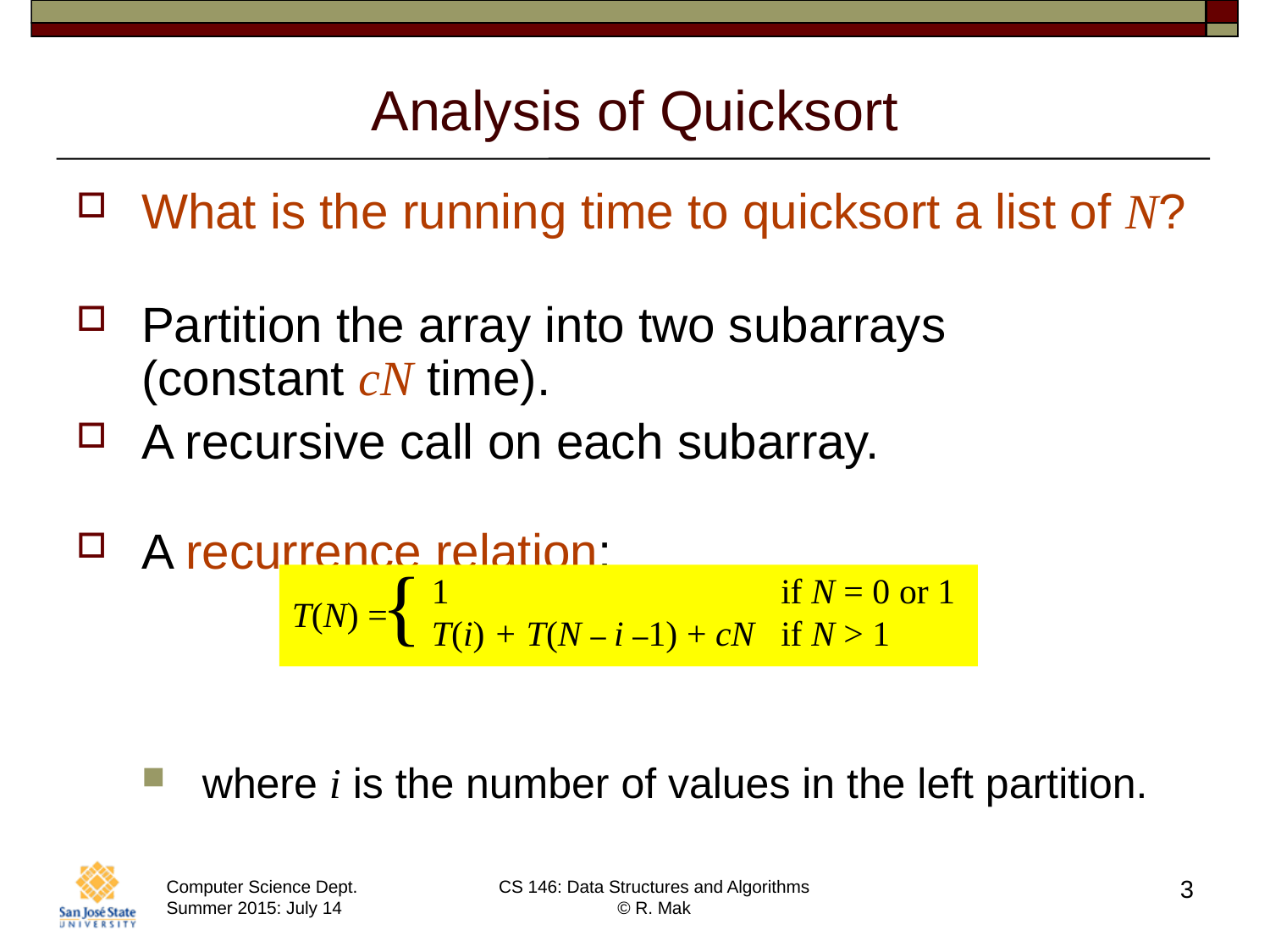

# Analysis of Quicksort
What is the running time to quicksort a list of N?

Partition the array into two subarrays
(constant cN time).
A recursive call on each subarray.

A recurrence relation:

where i is the number of values in the left partition.

{
1	if N = 0 or 1
T(i) + T(N – i –1) + cN	if N > 1

T(N) =
3